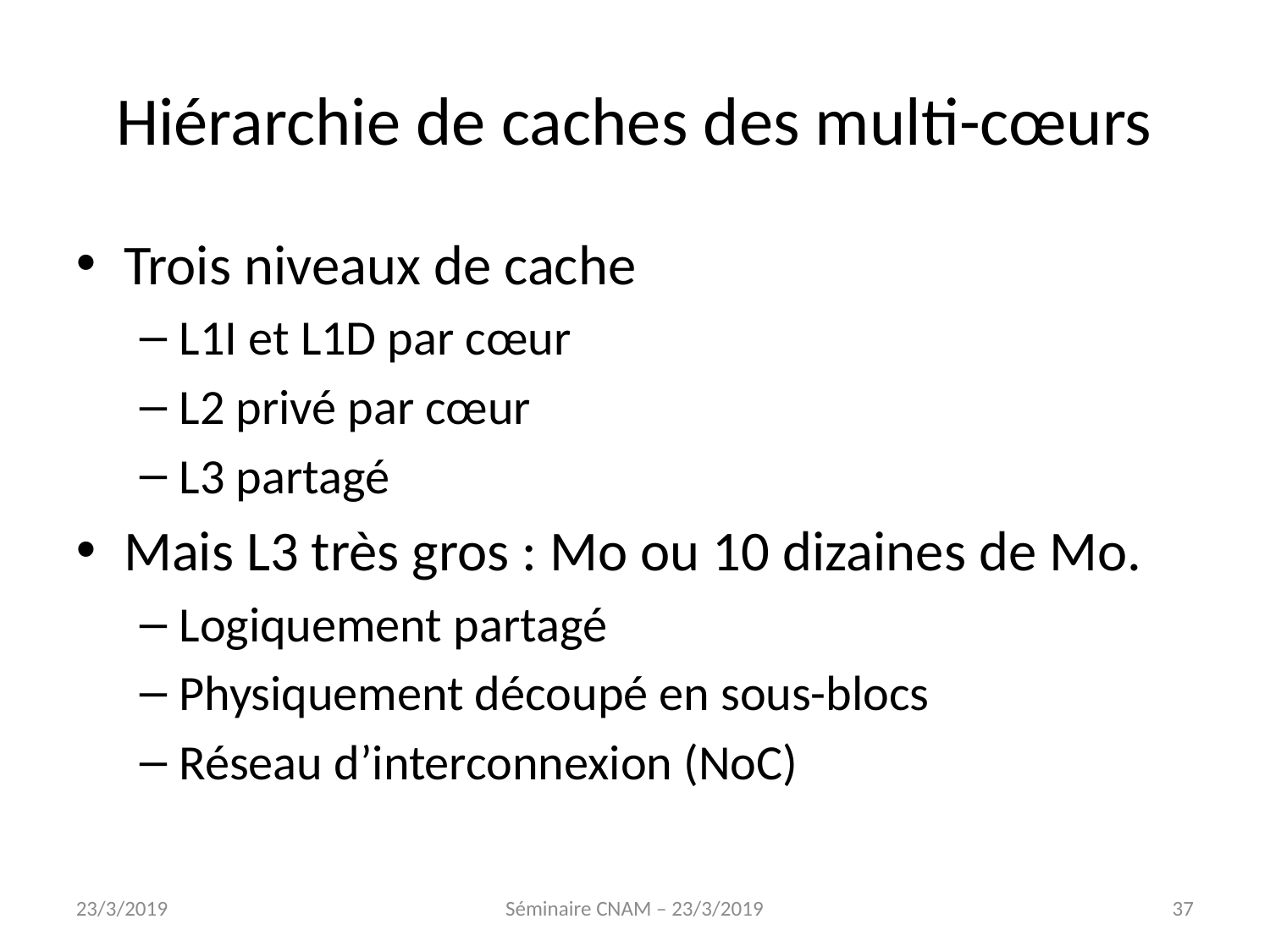

Hiérarchie de caches des multi-cœurs
Trois niveaux de cache
L1I et L1D par cœur
L2 privé par cœur
L3 partagé
Mais L3 très gros : Mo ou 10 dizaines de Mo.
Logiquement partagé
Physiquement découpé en sous-blocs
Réseau d’interconnexion (NoC)
23/3/2019
Séminaire CNAM – 23/3/2019
37